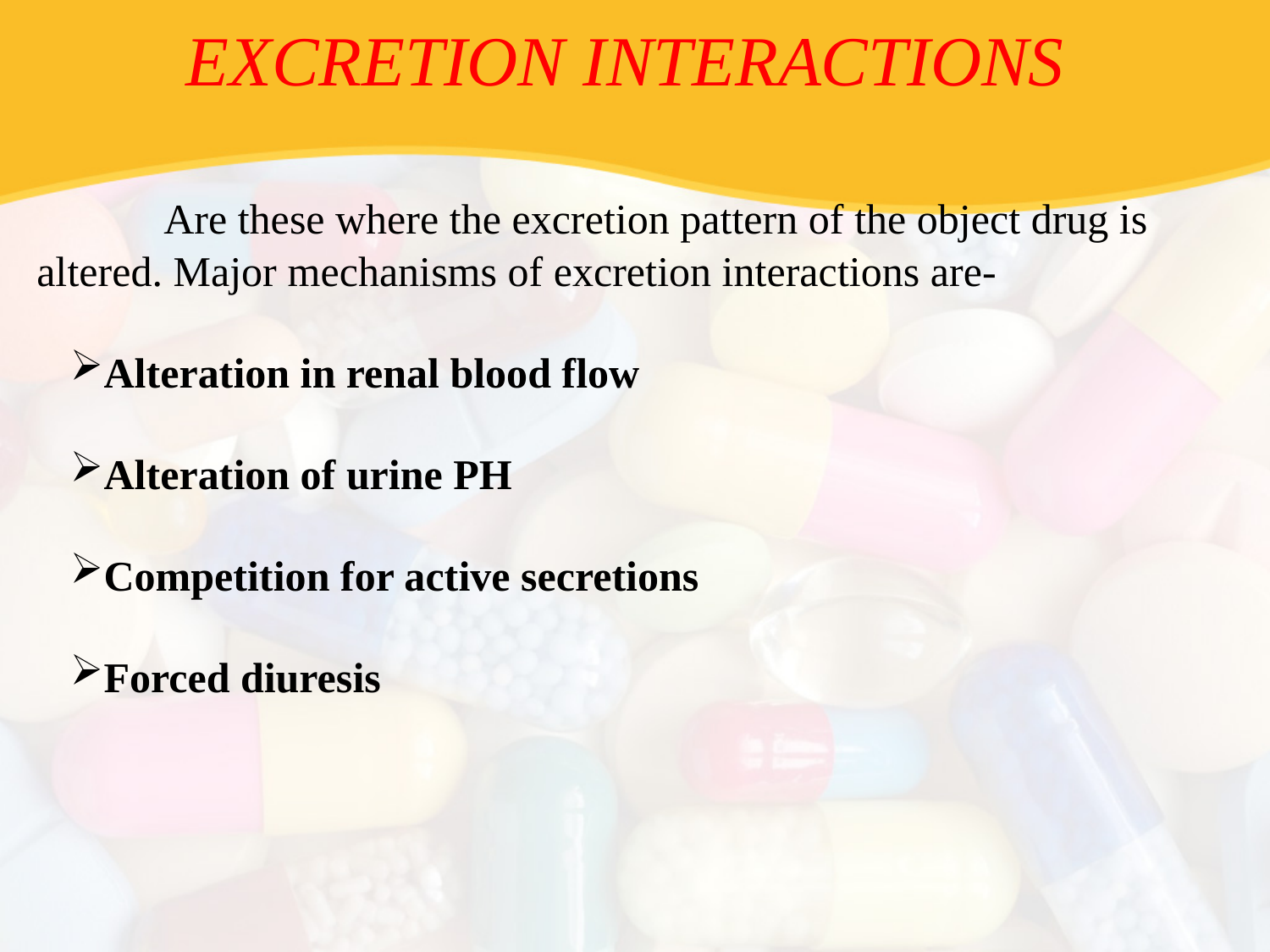

EXCRETION INTERACTIONS

	Are these where the excretion pattern of the object drug is altered. Major mechanisms of excretion interactions are-

Alteration in renal blood flow

Alteration of urine PH

Competition for active secretions

Forced diuresis